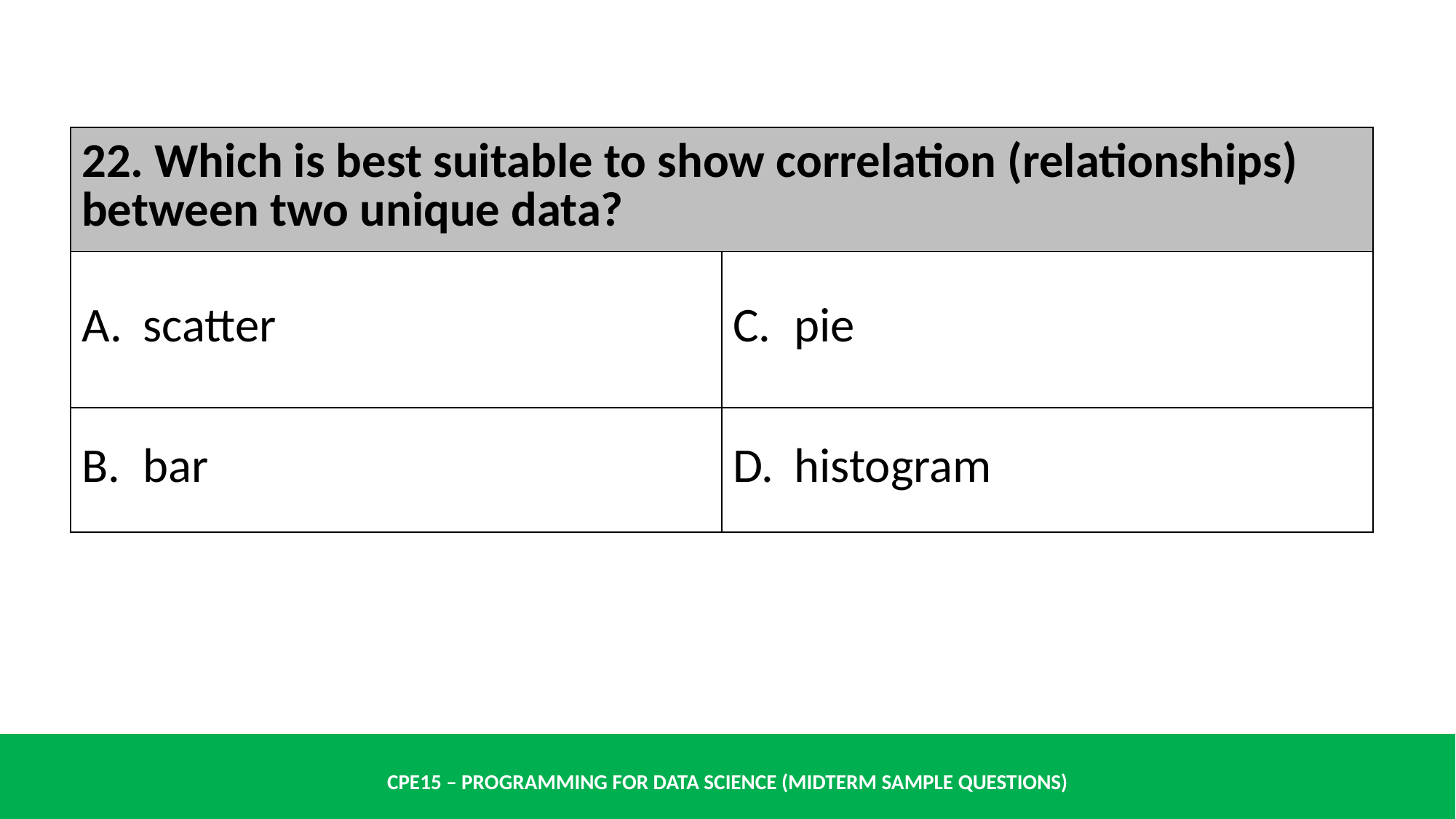

| 22. Which is best suitable to show correlation (relationships) between two unique data? |  |
| --- | --- |
| scatter | pie |
| bar | histogram |